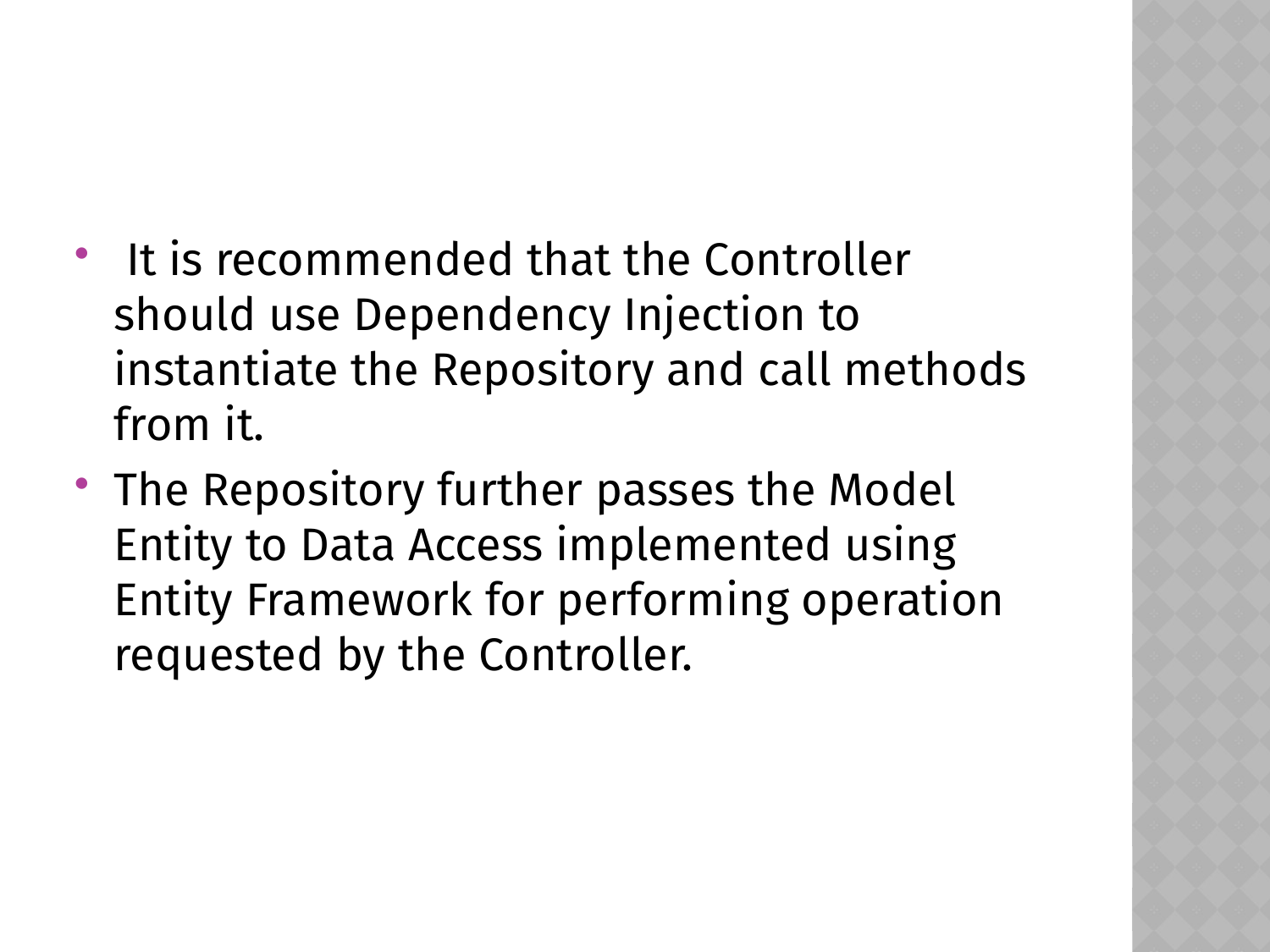

#
 It is recommended that the Controller should use Dependency Injection to instantiate the Repository and call methods from it.
The Repository further passes the Model Entity to Data Access implemented using Entity Framework for performing operation requested by the Controller.